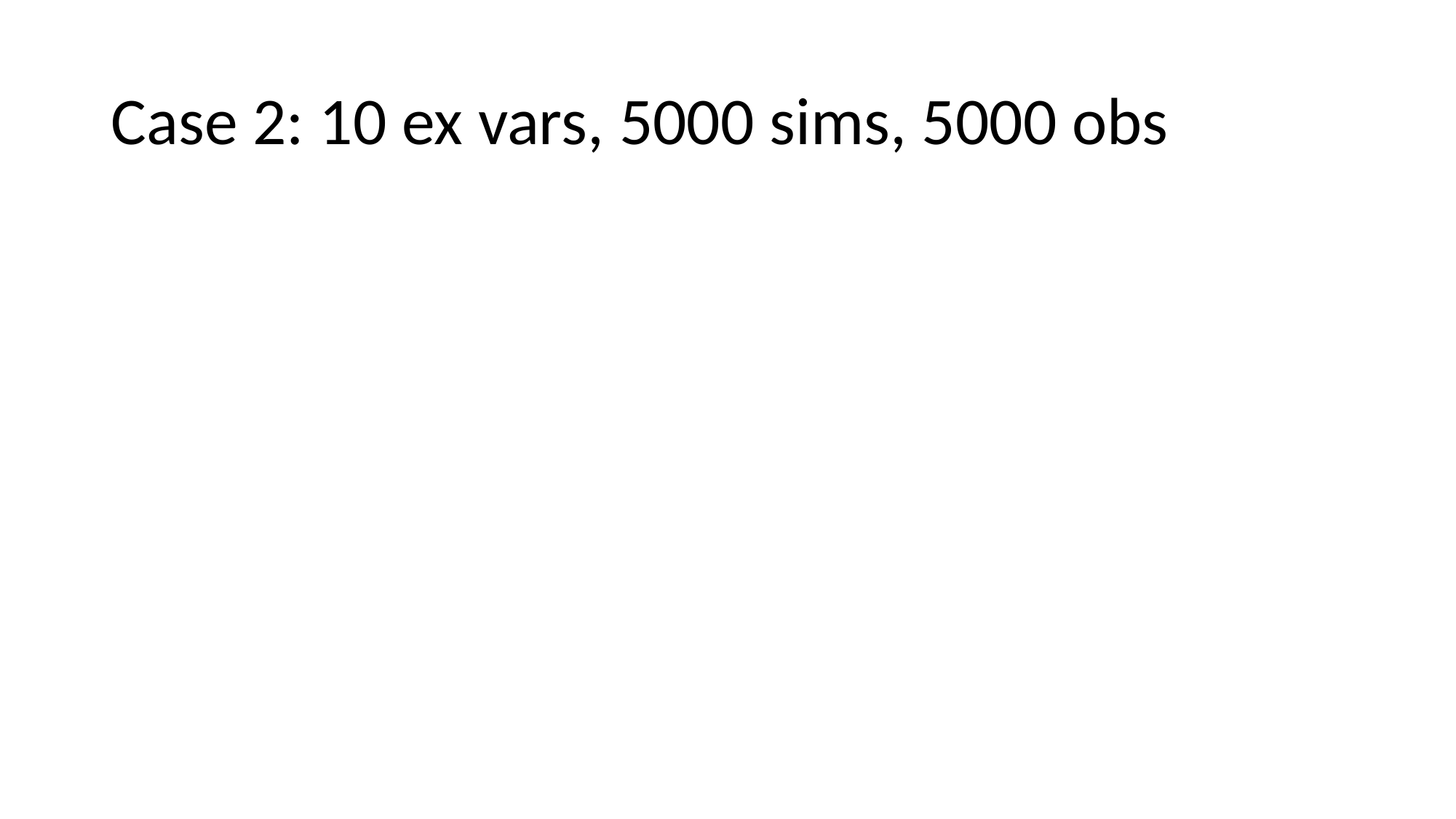

# Case 2: 10 ex vars, 5000 sims, 5000 obs